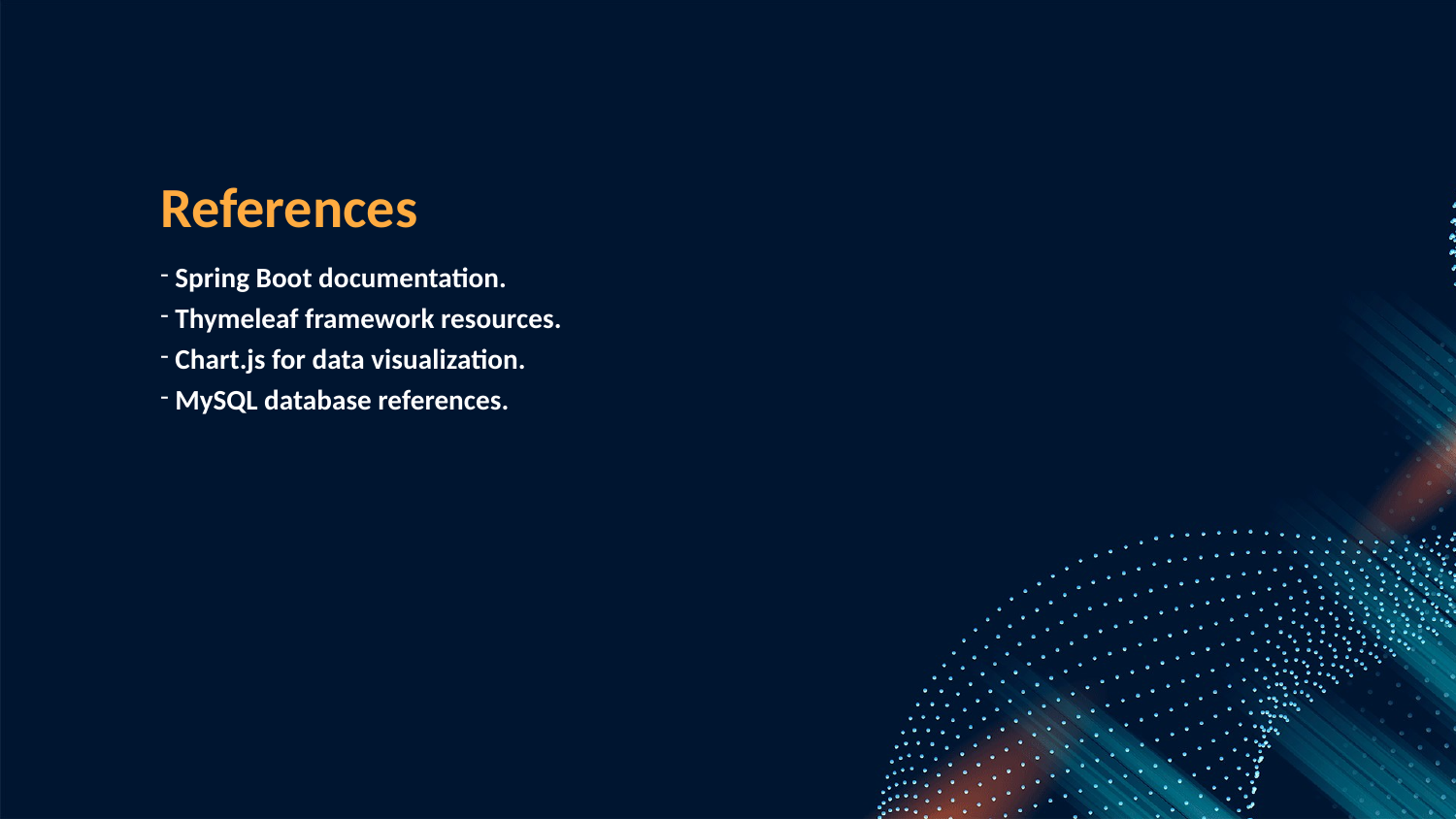

References
 Spring Boot documentation.
 Thymeleaf framework resources.
 Chart.js for data visualization.
 MySQL database references.